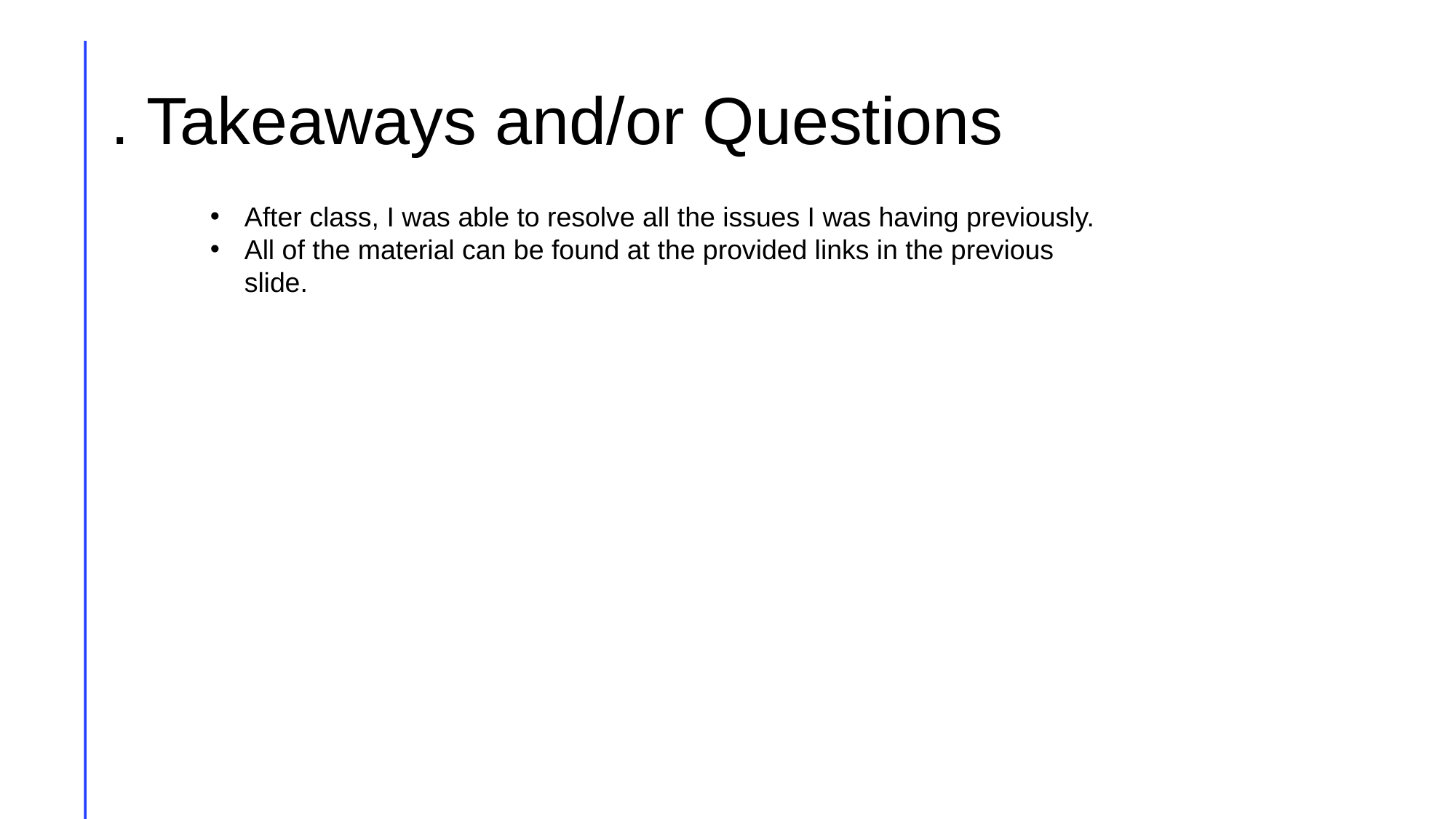

# . Takeaways and/or Questions
After class, I was able to resolve all the issues I was having previously.
All of the material can be found at the provided links in the previous slide.